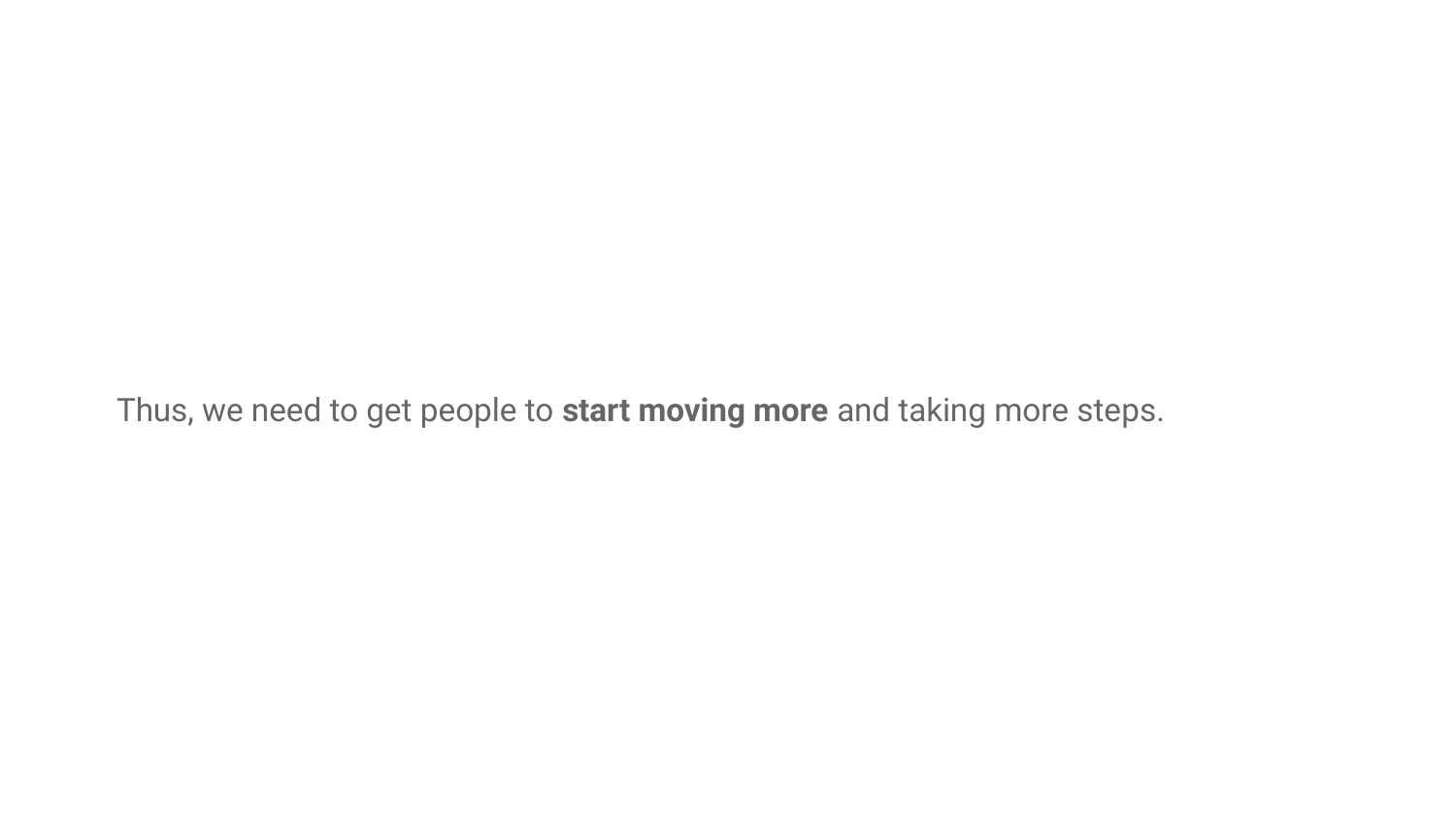

Thus, we need to get people to start moving more and taking more steps.